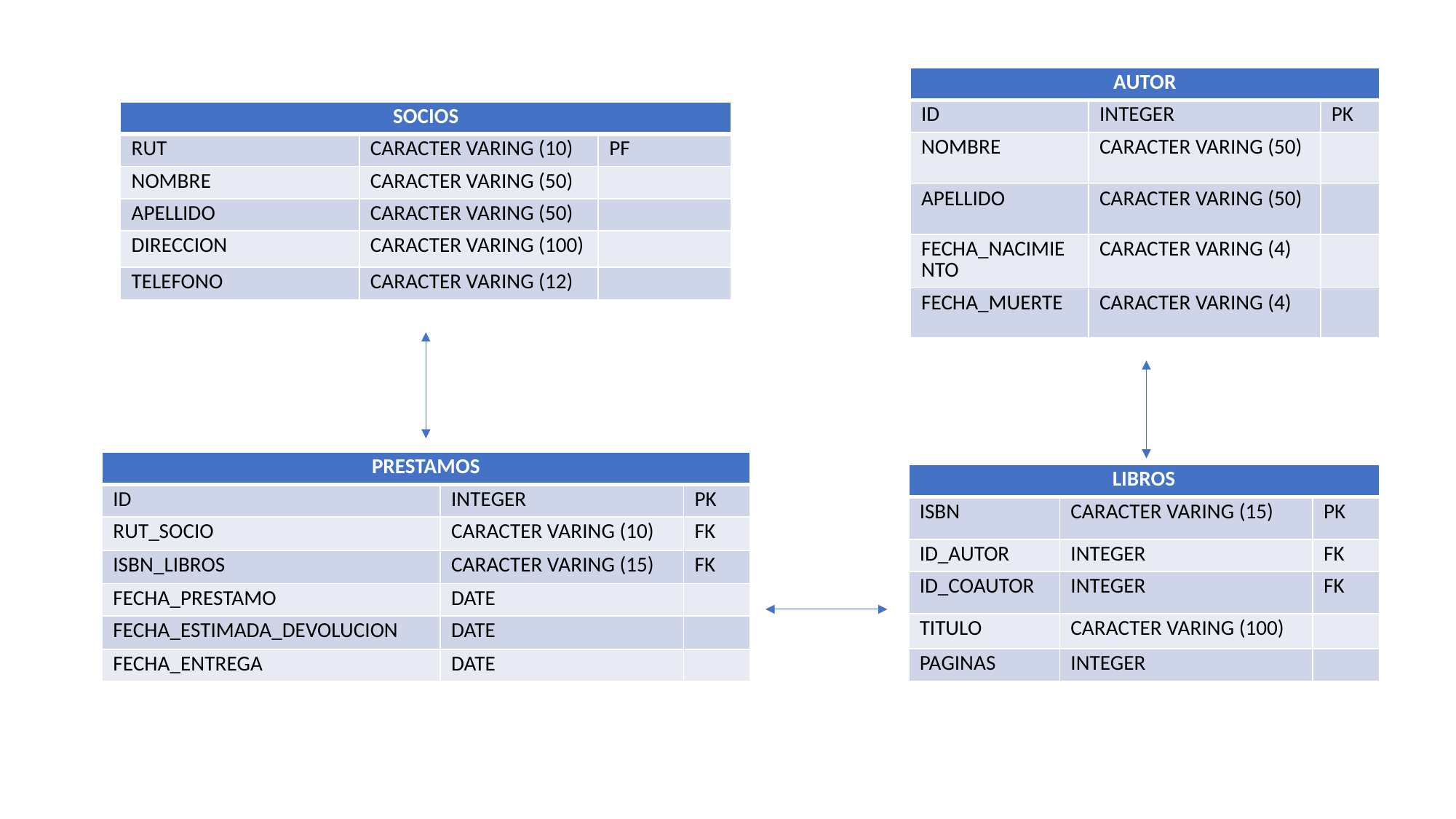

| AUTOR |  |  |
| --- | --- | --- |
| ID | INTEGER | PK |
| NOMBRE | CARACTER VARING (50) |  |
| APELLIDO | CARACTER VARING (50) |  |
| FECHA\_NACIMIENTO | CARACTER VARING (4) |  |
| FECHA\_MUERTE | CARACTER VARING (4) |  |
| SOCIOS |  |  |
| --- | --- | --- |
| RUT | CARACTER VARING (10) | PF |
| NOMBRE | CARACTER VARING (50) |  |
| APELLIDO | CARACTER VARING (50) |  |
| DIRECCION | CARACTER VARING (100) |  |
| TELEFONO | CARACTER VARING (12) |  |
| PRESTAMOS |  |  |
| --- | --- | --- |
| ID | INTEGER | PK |
| RUT\_SOCIO | CARACTER VARING (10) | FK |
| ISBN\_LIBROS | CARACTER VARING (15) | FK |
| FECHA\_PRESTAMO | DATE |  |
| FECHA\_ESTIMADA\_DEVOLUCION | DATE |  |
| FECHA\_ENTREGA | DATE |  |
| LIBROS |  |  |
| --- | --- | --- |
| ISBN | CARACTER VARING (15) | PK |
| ID\_AUTOR | INTEGER | FK |
| ID\_COAUTOR | INTEGER | FK |
| TITULO | CARACTER VARING (100) |  |
| PAGINAS | INTEGER |  |